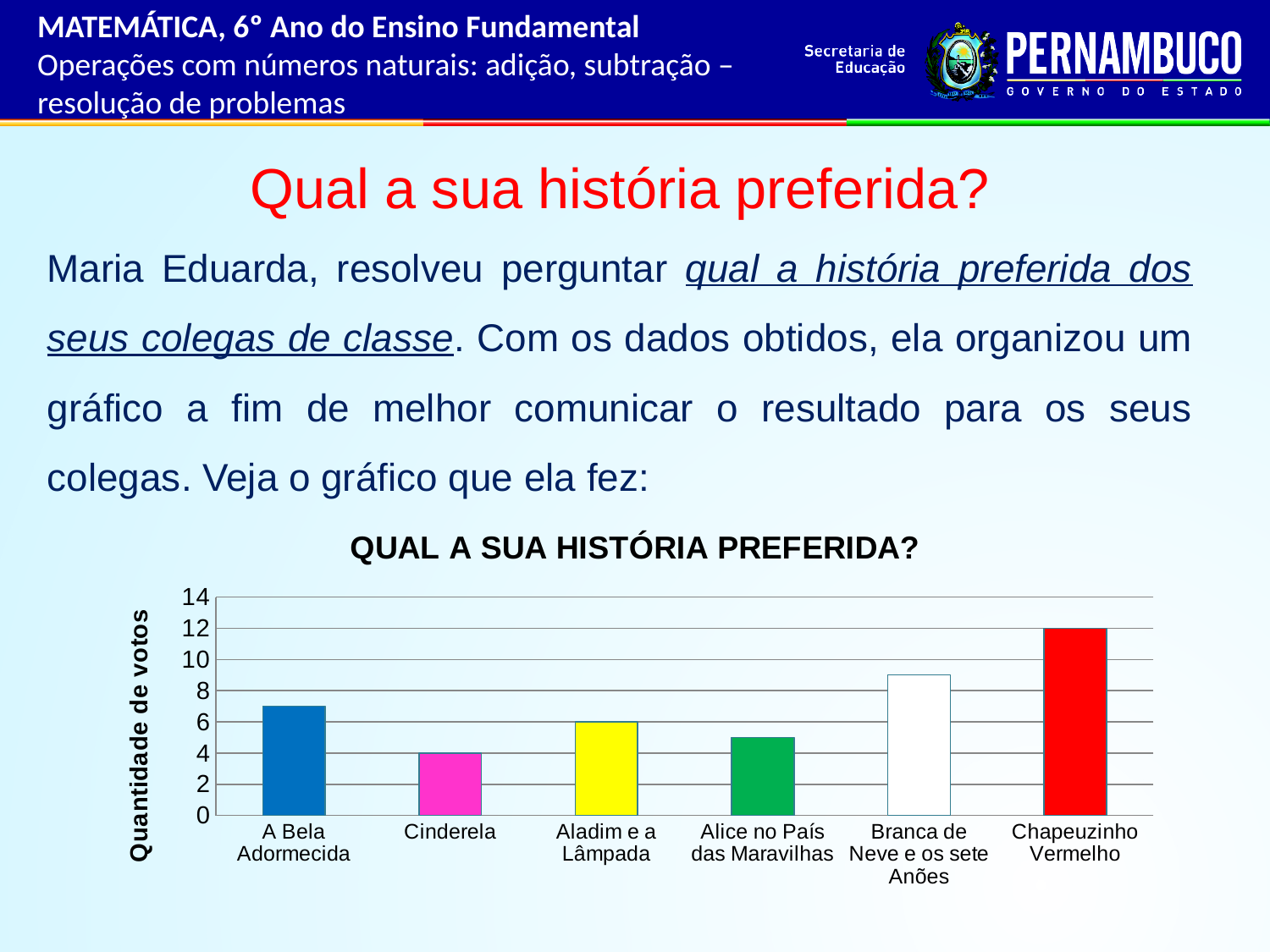

MATEMÁTICA, 6º Ano do Ensino Fundamental
Operações com números naturais: adição, subtração – resolução de problemas
Qual a sua história preferida?
Maria Eduarda, resolveu perguntar qual a história preferida dos seus colegas de classe. Com os dados obtidos, ela organizou um gráfico a fim de melhor comunicar o resultado para os seus colegas. Veja o gráfico que ela fez:

### Chart: QUAL A SUA HISTÓRIA PREFERIDA?

| Category | Nº DE VOTOS |
|---|---|
| A Bela Adormecida | 7.0 |
| Cinderela | 4.0 |
| Aladim e a Lâmpada | 6.0 |
| Alice no País das Maravilhas | 5.0 |
| Branca de Neve e os sete Anões | 9.0 |
| Chapeuzinho Vermelho | 12.0 |